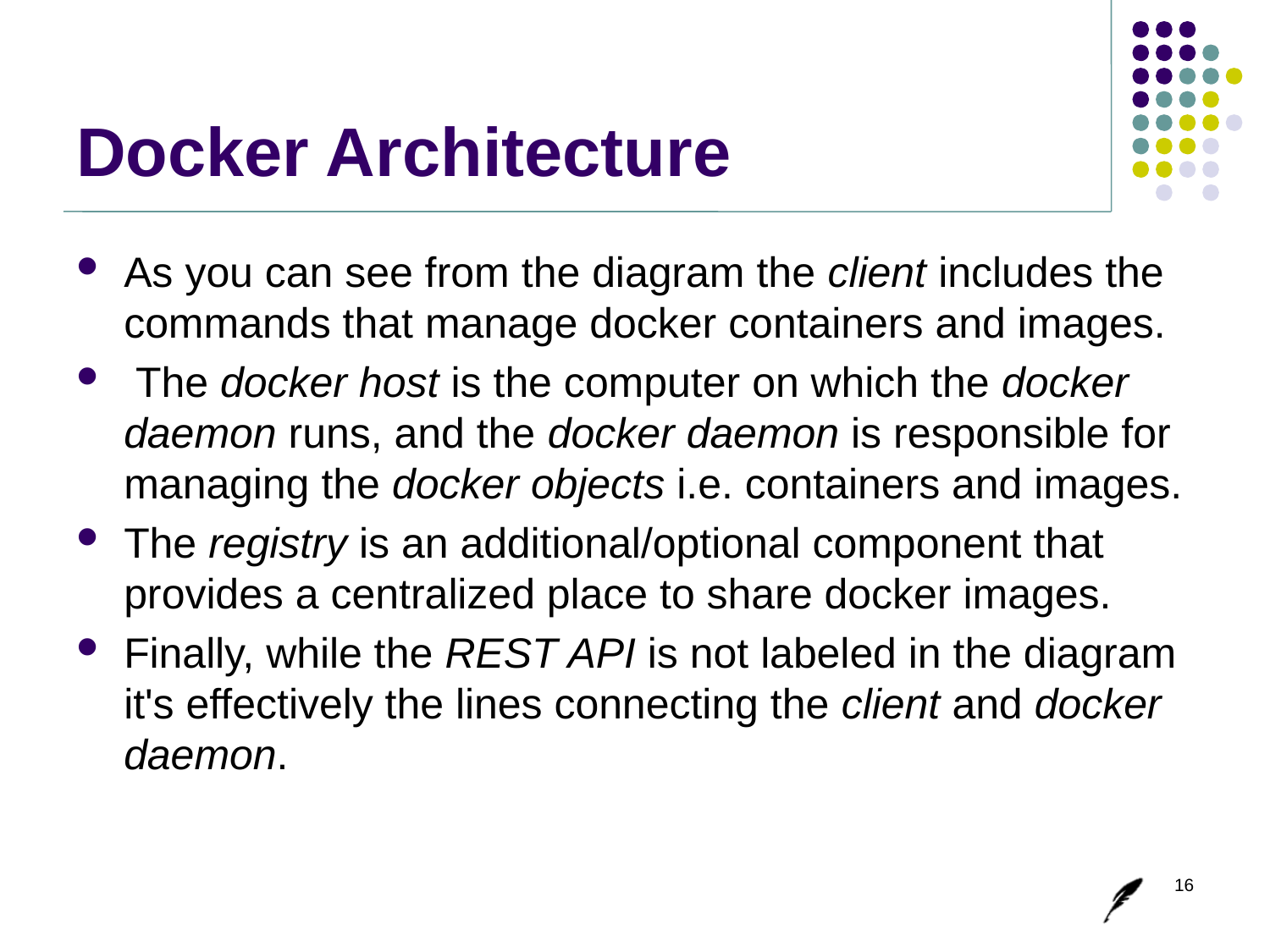

# Docker Architecture
As you can see from the diagram the client includes the commands that manage docker containers and images.
 The docker host is the computer on which the docker daemon runs, and the docker daemon is responsible for managing the docker objects i.e. containers and images.
The registry is an additional/optional component that provides a centralized place to share docker images.
Finally, while the REST API is not labeled in the diagram it's effectively the lines connecting the client and docker daemon.
16